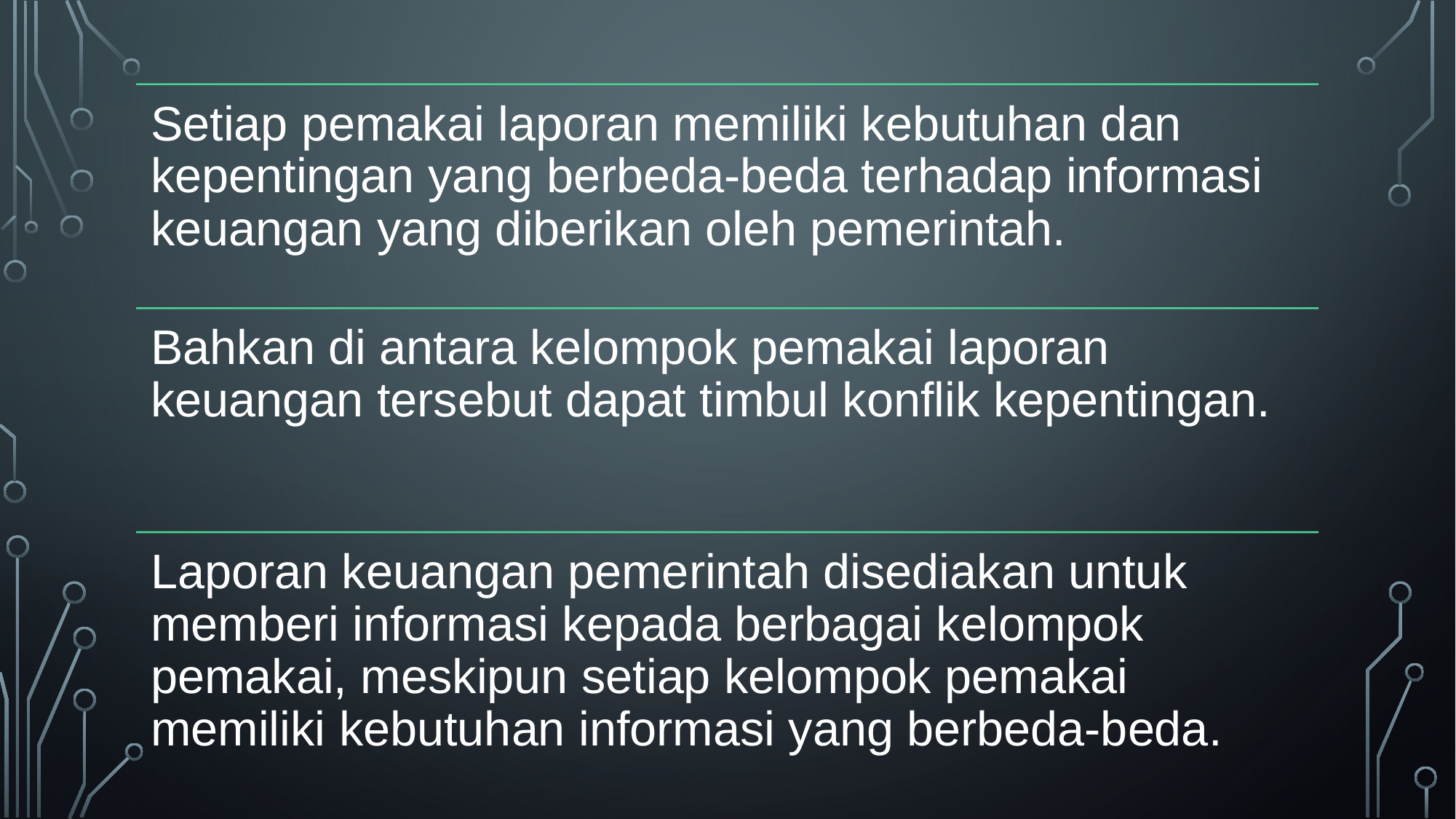

Setiap pemakai laporan memiliki kebutuhan dan kepentingan yang berbeda-beda terhadap informasi keuangan yang diberikan oleh pemerintah.
Bahkan di antara kelompok pemakai laporan keuangan tersebut dapat timbul konflik kepentingan.
Laporan keuangan pemerintah disediakan untuk memberi informasi kepada berbagai kelompok pemakai, meskipun setiap kelompok pemakai memiliki kebutuhan informasi yang berbeda-beda.